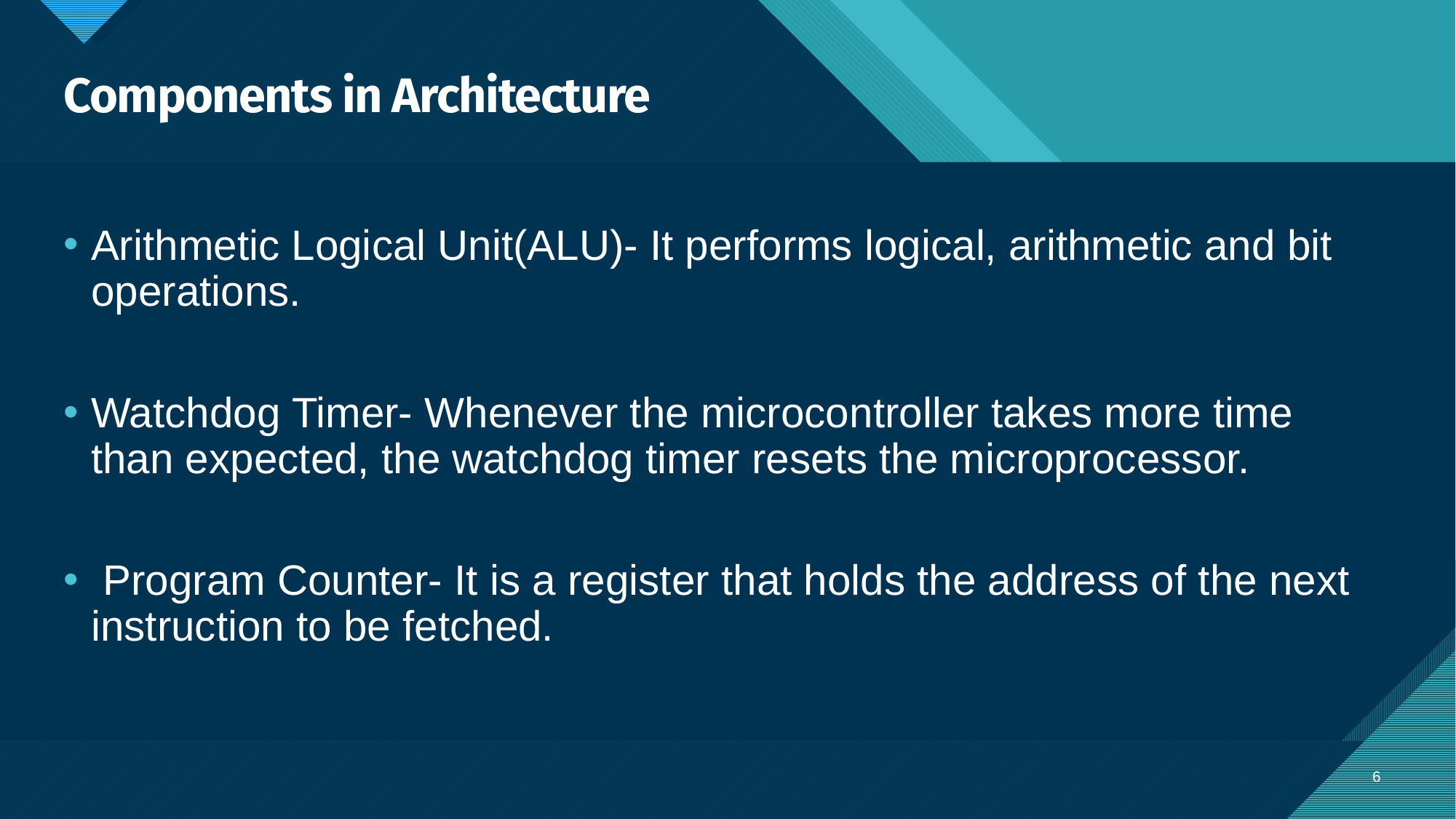

# Components in Architecture
Arithmetic Logical Unit(ALU)- It performs logical, arithmetic and bit operations.

Watchdog Timer- Whenever the microcontroller takes more time than expected, the watchdog timer resets the microprocessor.

 Program Counter- It is a register that holds the address of the next instruction to be fetched.
6